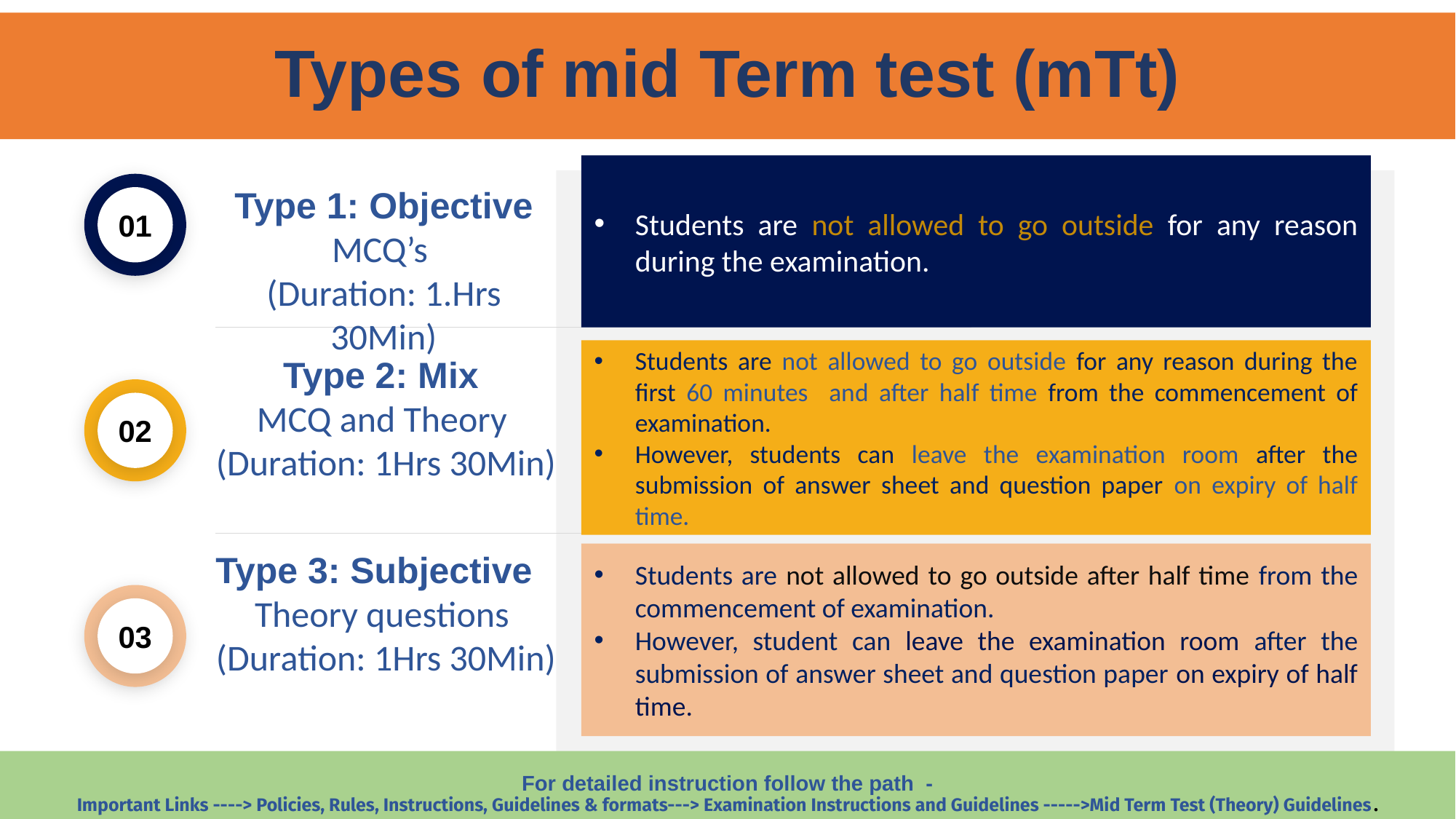

Types of mid Term test (mTt)
Students are not allowed to go outside for any reason during the examination.

Type 1: Objective
MCQ’s
(Duration: 1.Hrs 30Min)
01
Students are not allowed to go outside for any reason during the first 60 minutes  and after half time from the commencement of examination.
However, students can leave the examination room after the submission of answer sheet and question paper on expiry of half time.
Type 2: Mix
MCQ and Theory
(Duration: 1Hrs 30Min)

02
Students are not allowed to go outside after half time from the commencement of examination.
However, student can leave the examination room after the submission of answer sheet and question paper on expiry of half time.
Type 3: Subjective
Theory questions
(Duration: 1Hrs 30Min)

03

For detailed instruction follow the path  -
Important Links ----> Policies, Rules, Instructions, Guidelines & formats---> Examination Instructions and Guidelines ----->Mid Term Test (Theory) Guidelines.